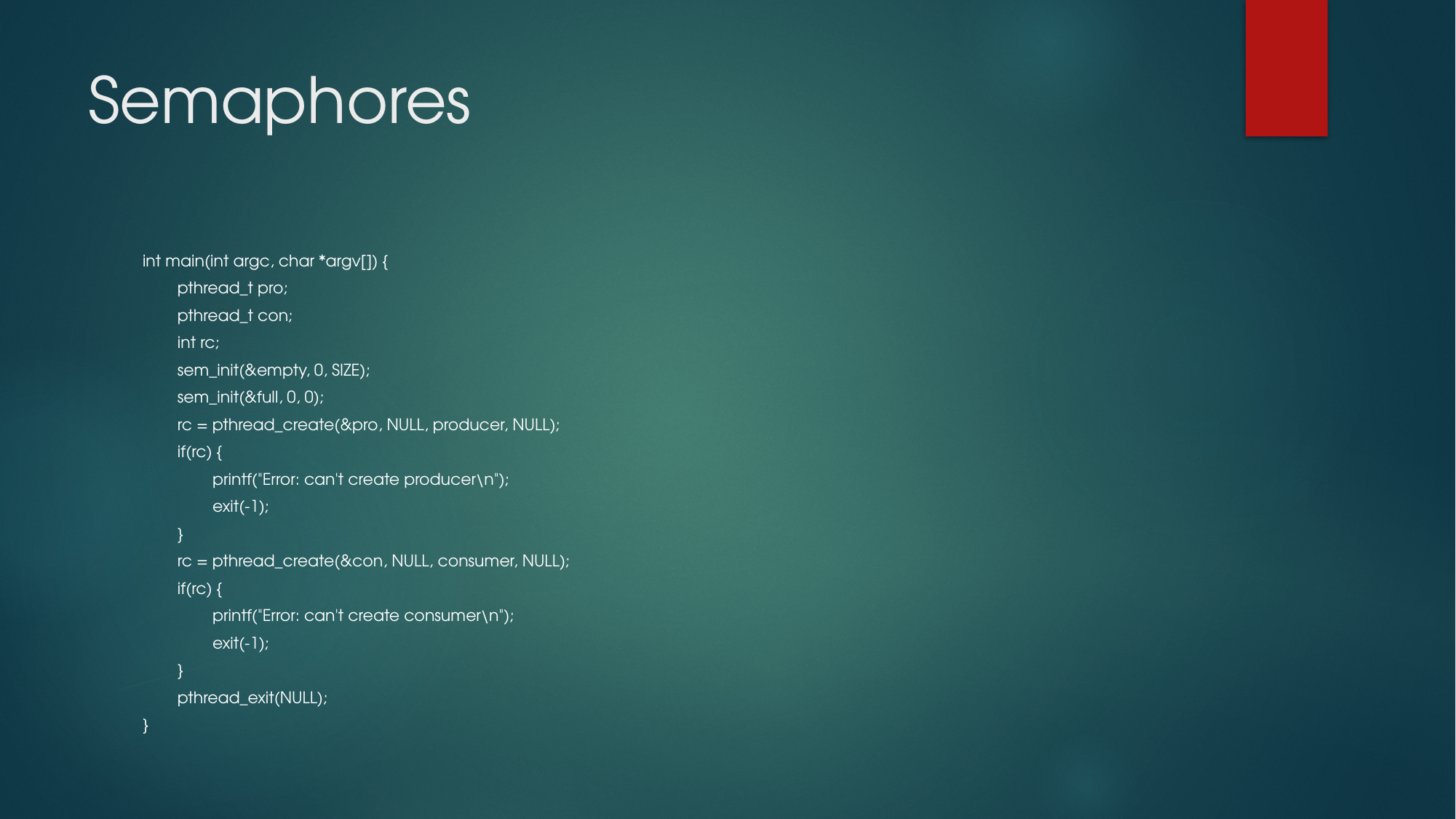

# Semaphores
int main(int argc, char *argv[]) {
        pthread_t pro;
        pthread_t con;
        int rc;
        sem_init(&empty, 0, SIZE);
        sem_init(&full, 0, 0);
        rc = pthread_create(&pro, NULL, producer, NULL);
        if(rc) {
                printf("Error: can't create producer\n");
                exit(-1);
        }
        rc = pthread_create(&con, NULL, consumer, NULL);
        if(rc) {
                printf("Error: can't create consumer\n");
                exit(-1);
        }
        pthread_exit(NULL);
}